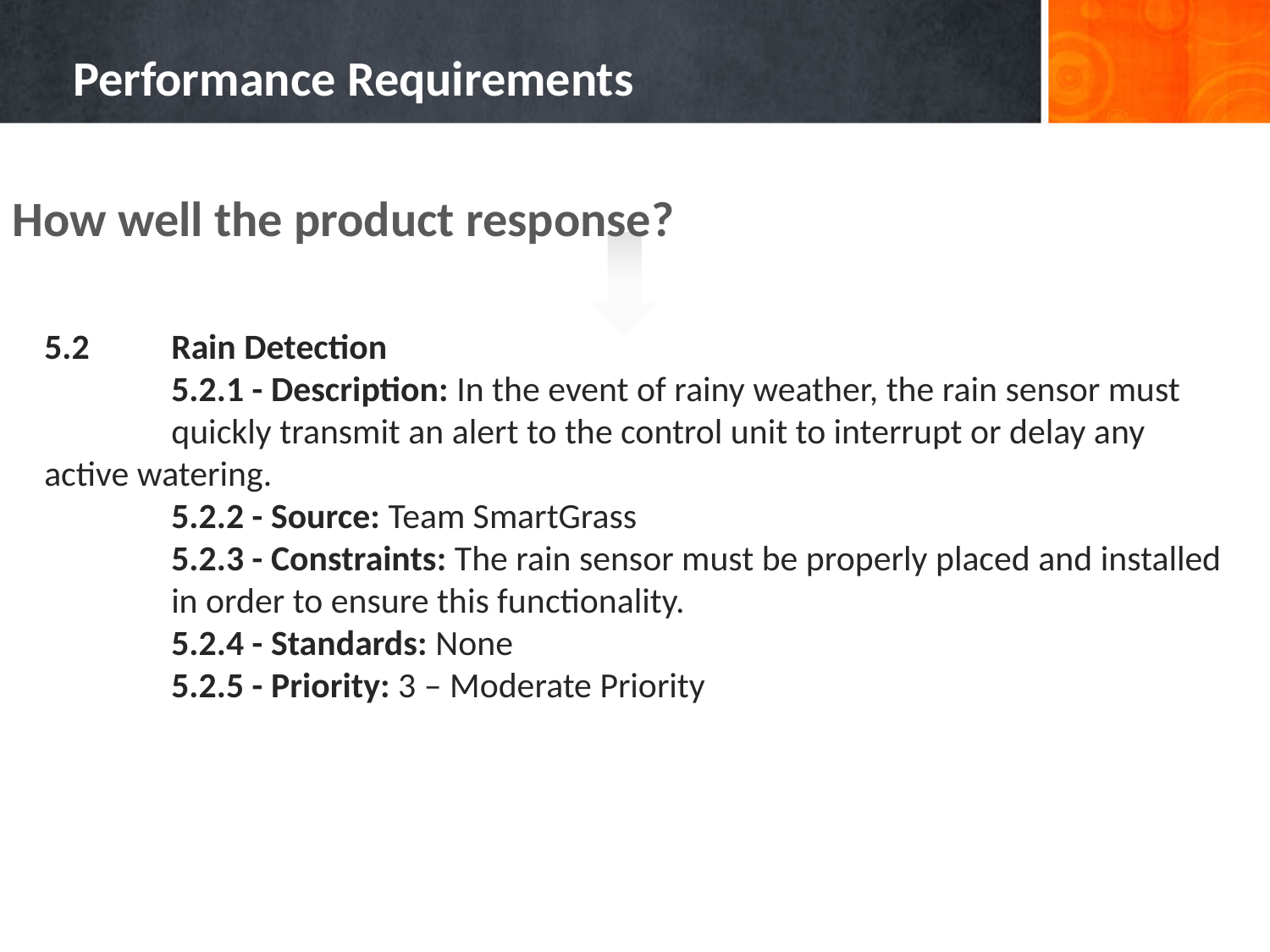

# Performance Requirements
How well the product response?

5.2	Rain Detection
	5.2.1 - Description: In the event of rainy weather, the rain sensor must 	quickly transmit an alert to the control unit to interrupt or delay any 	active watering.
	5.2.2 - Source: Team SmartGrass
	5.2.3 - Constraints: The rain sensor must be properly placed and installed 	in order to ensure this functionality.
	5.2.4 - Standards: None
	5.2.5 - Priority: 3 – Moderate Priority